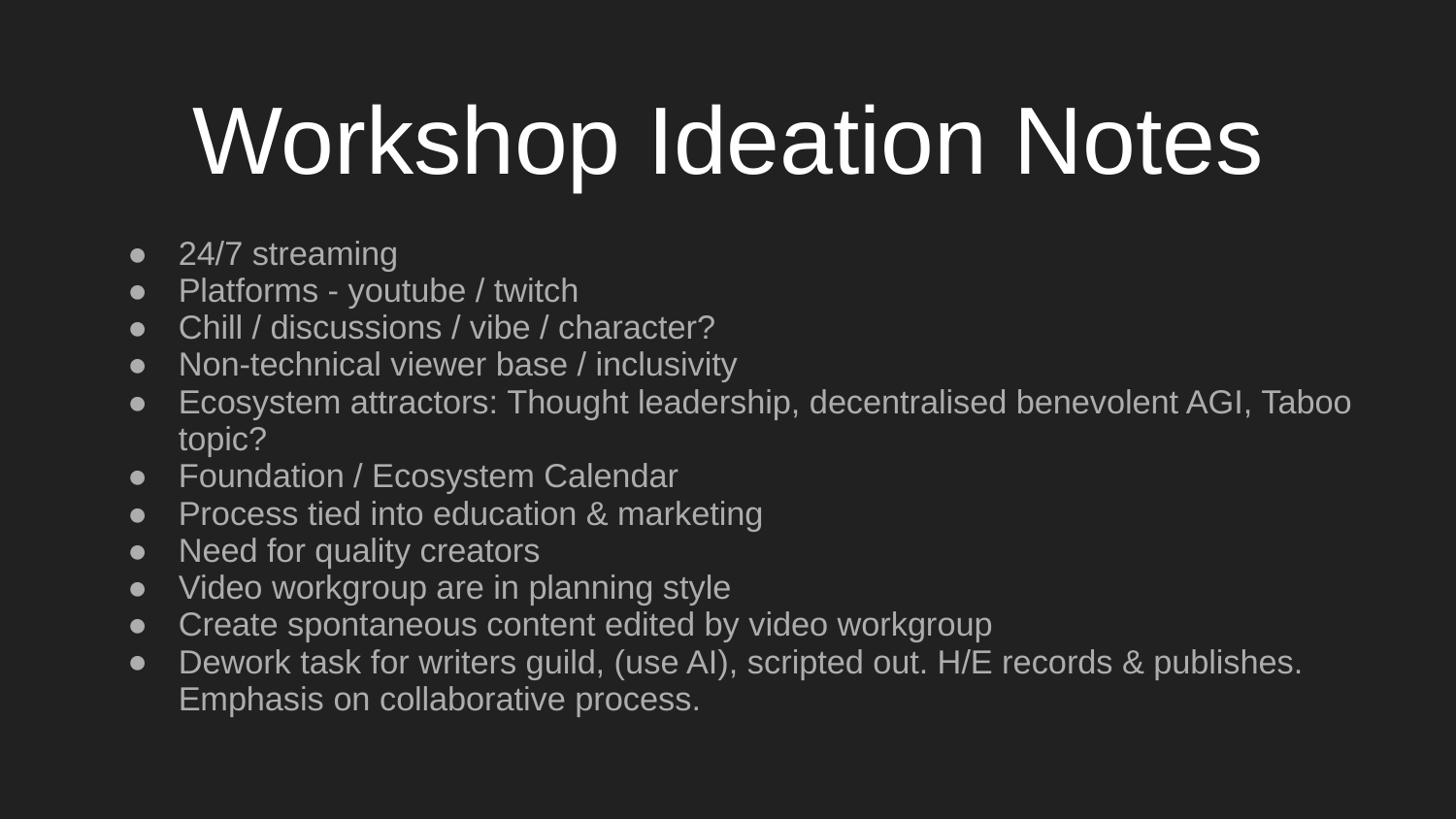

# Workshop Ideation Notes
24/7 streaming
Platforms - youtube / twitch
Chill / discussions / vibe / character?
Non-technical viewer base / inclusivity
Ecosystem attractors: Thought leadership, decentralised benevolent AGI, Taboo topic?
Foundation / Ecosystem Calendar
Process tied into education & marketing
Need for quality creators
Video workgroup are in planning style
Create spontaneous content edited by video workgroup
Dework task for writers guild, (use AI), scripted out. H/E records & publishes. Emphasis on collaborative process.